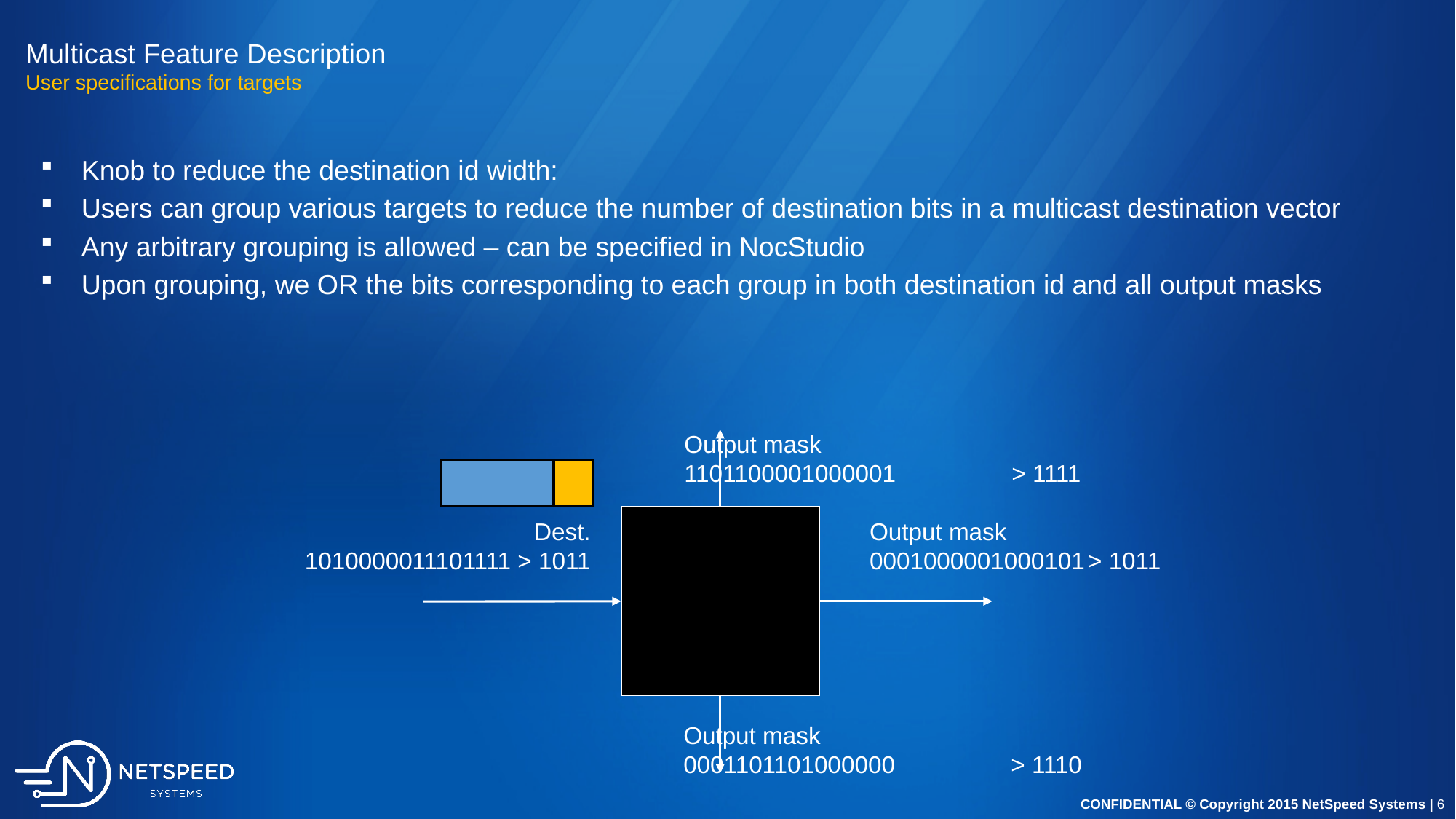

# Multicast Feature Description User specifications for targets
Knob to reduce the destination id width:
Users can group various targets to reduce the number of destination bits in a multicast destination vector
Any arbitrary grouping is allowed – can be specified in NocStudio
Upon grouping, we OR the bits corresponding to each group in both destination id and all output masks
Output mask
1101100001000001 	> 1111

Dest.
1010000011101111 > 1011
Output mask
0001000001000101	> 1011
Output mask
0001101101000000 	> 1110